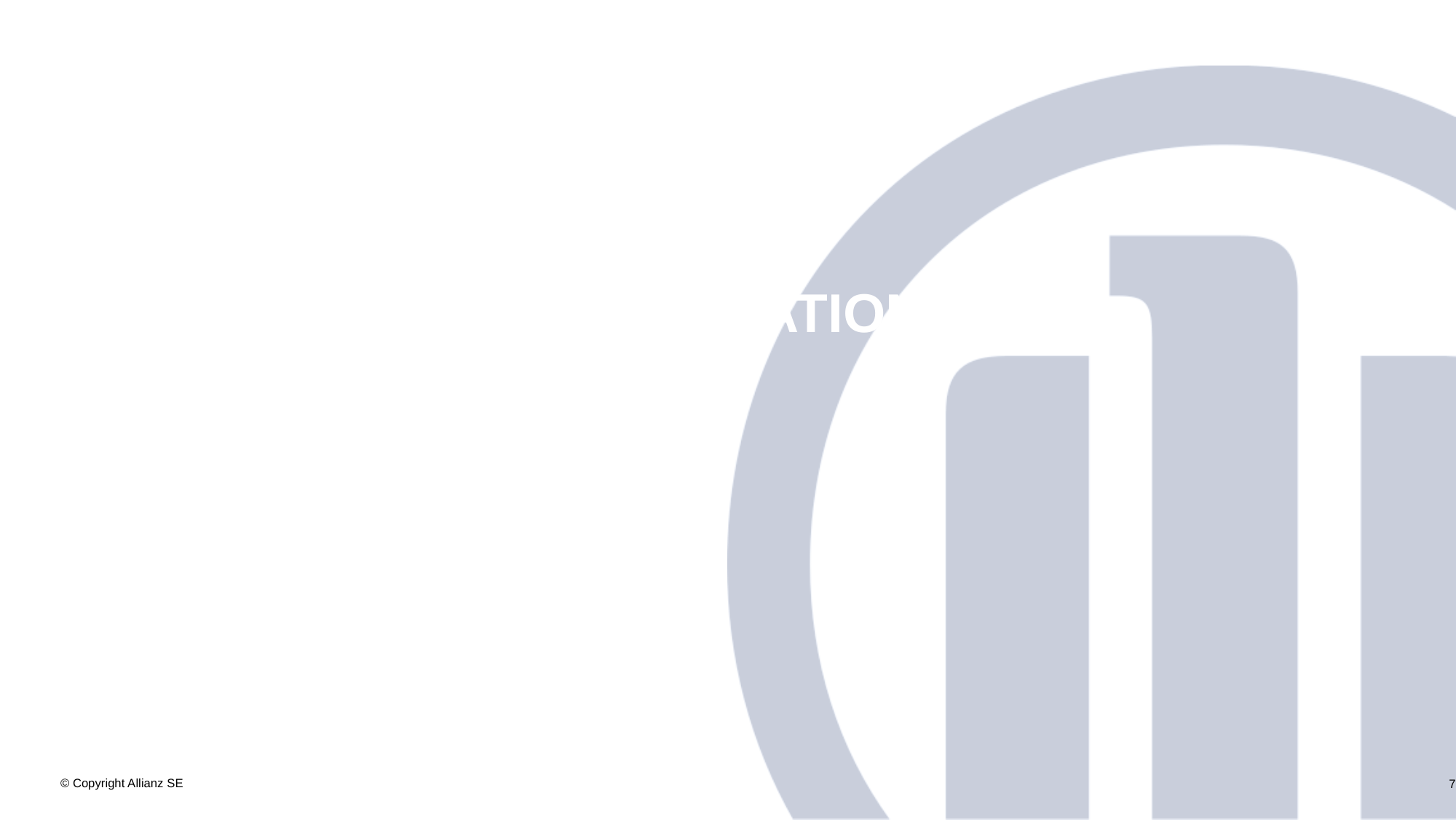

Data scope for integration
# 02
7